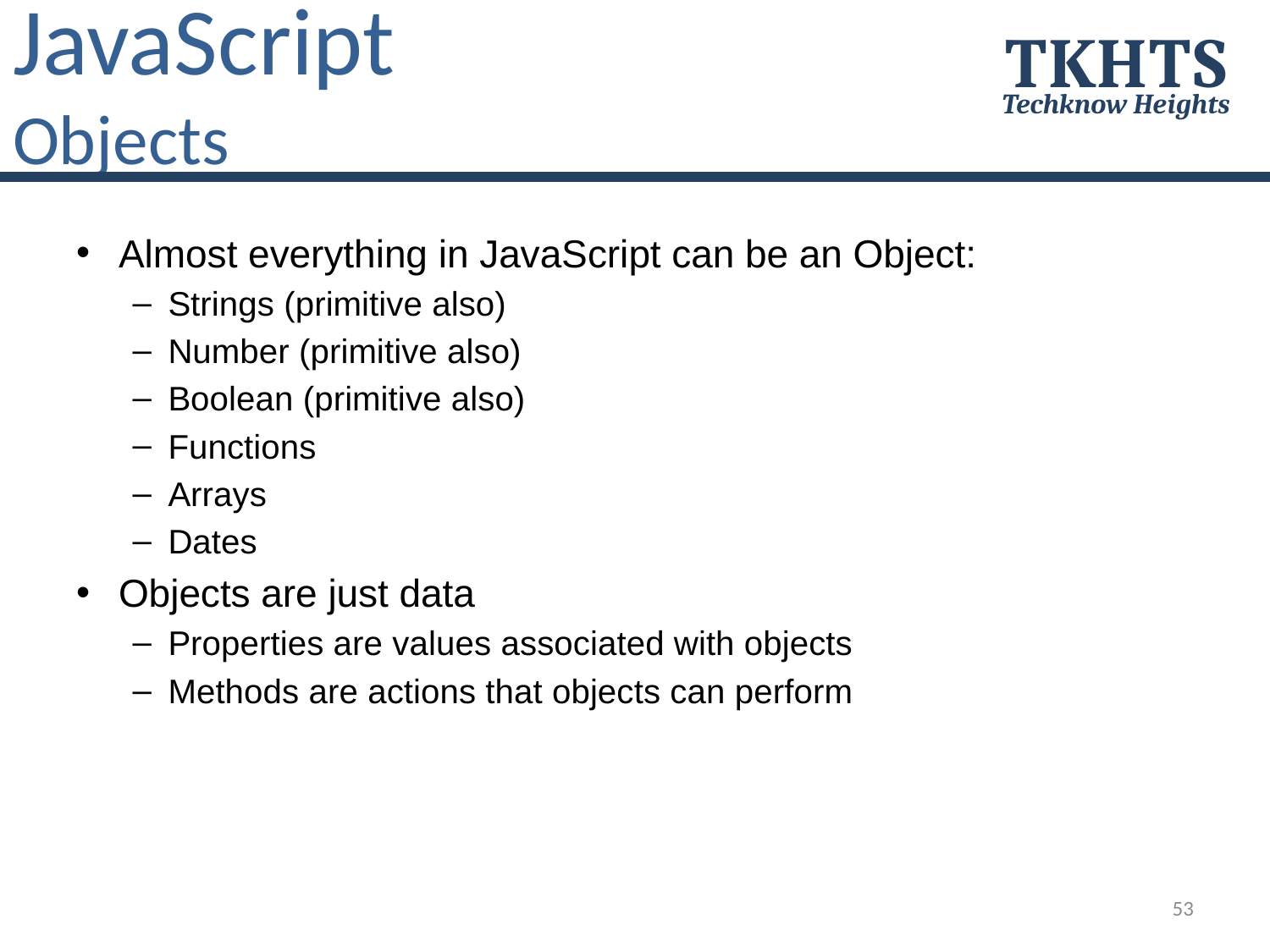

# JavaScript Objects
TKHTS
Techknow Heights

Almost everything in JavaScript can be an Object:
Strings (primitive also)
Number (primitive also)
Boolean (primitive also)
Functions
Arrays
Dates
Objects are just data
Properties are values associated with objects
Methods are actions that objects can perform
53